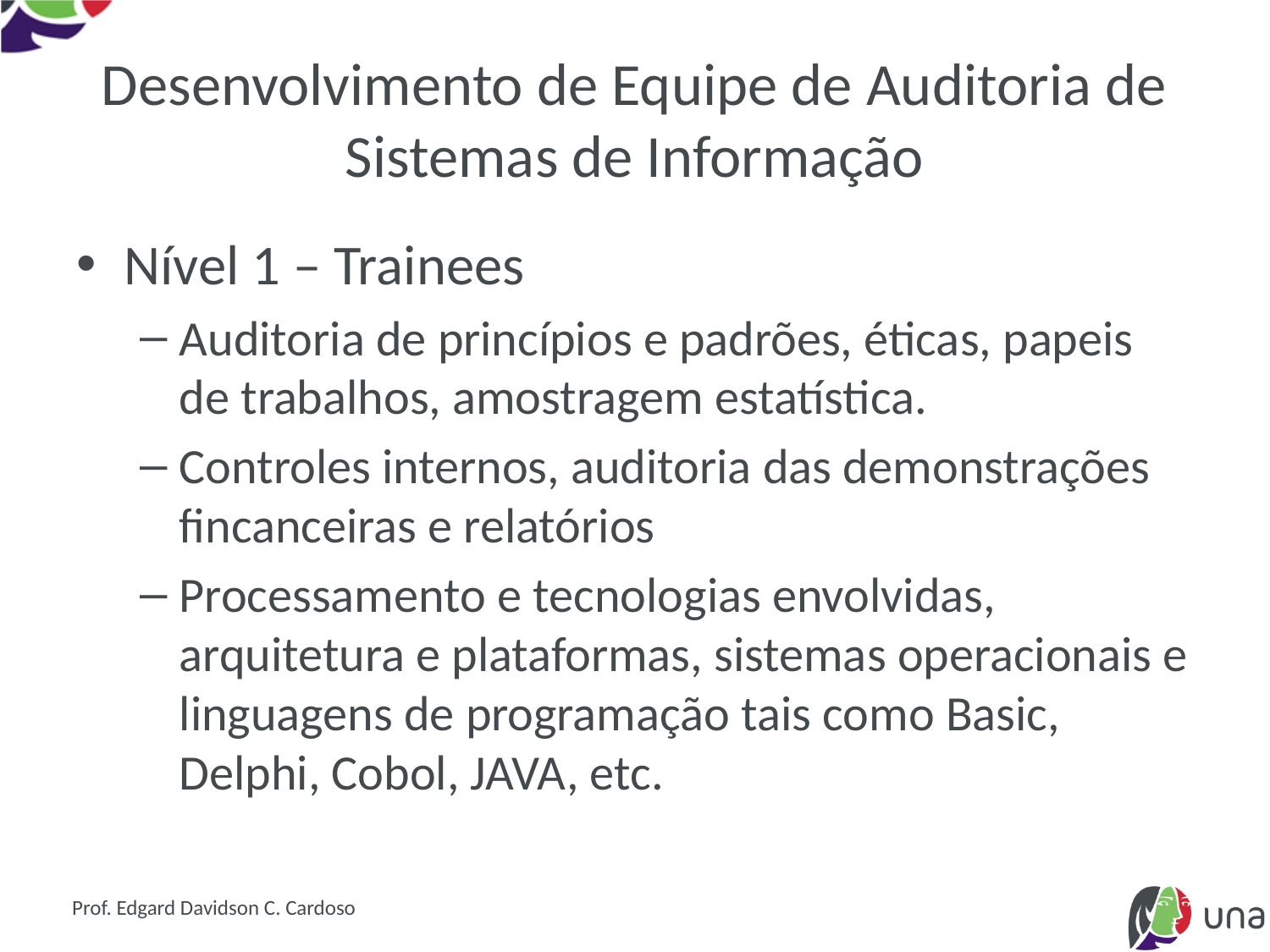

# Desenvolvimento de Equipe de Auditoria de Sistemas de Informação
Nível 1 – Trainees
Auditoria de princípios e padrões, éticas, papeis de trabalhos, amostragem estatística.
Controles internos, auditoria das demonstrações fincanceiras e relatórios
Processamento e tecnologias envolvidas, arquitetura e plataformas, sistemas operacionais e linguagens de programação tais como Basic, Delphi, Cobol, JAVA, etc.